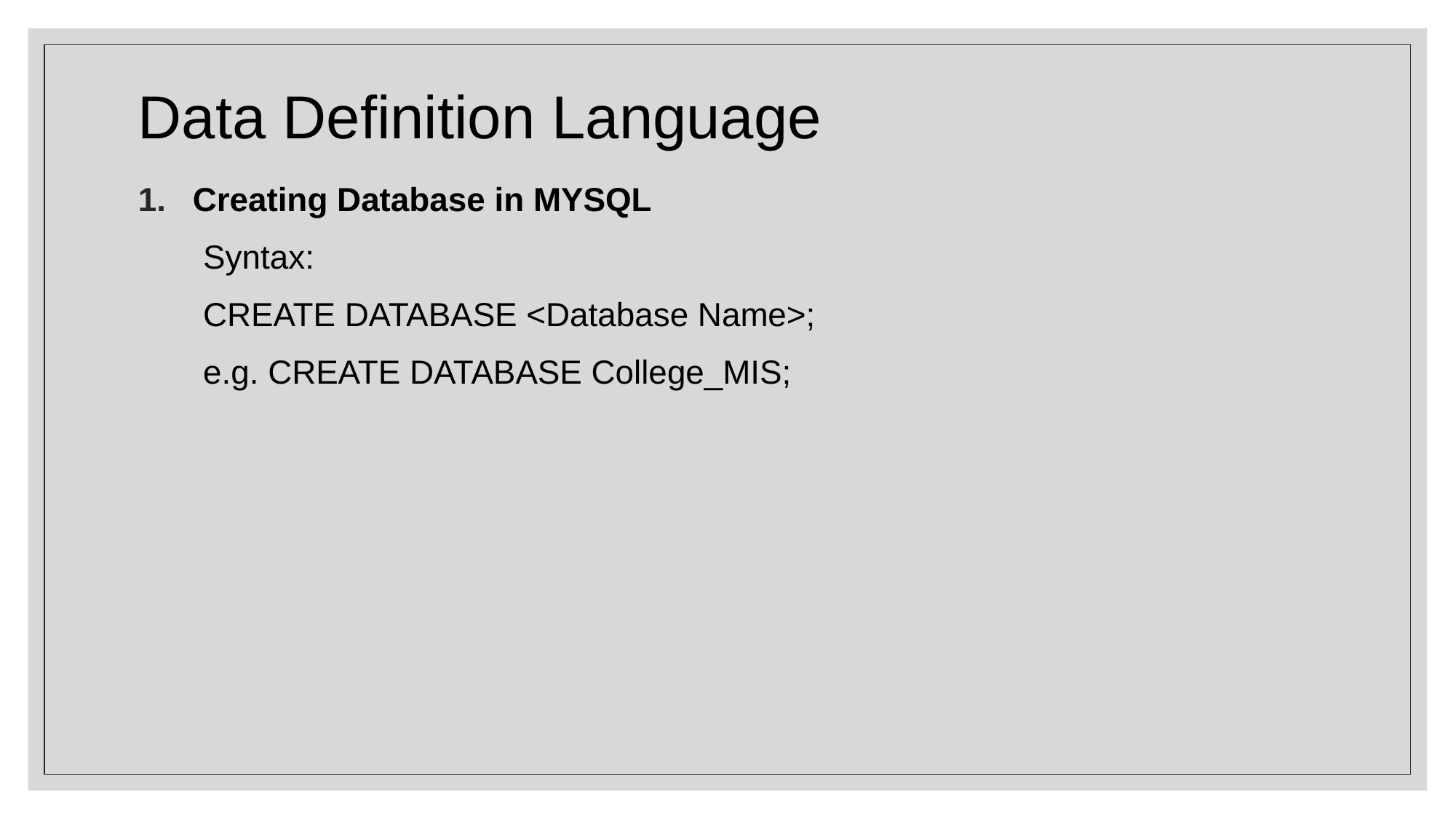

# Data Definition Language
Creating Database in MYSQL
       Syntax:
       CREATE DATABASE <Database Name>;
       e.g. CREATE DATABASE College_MIS;